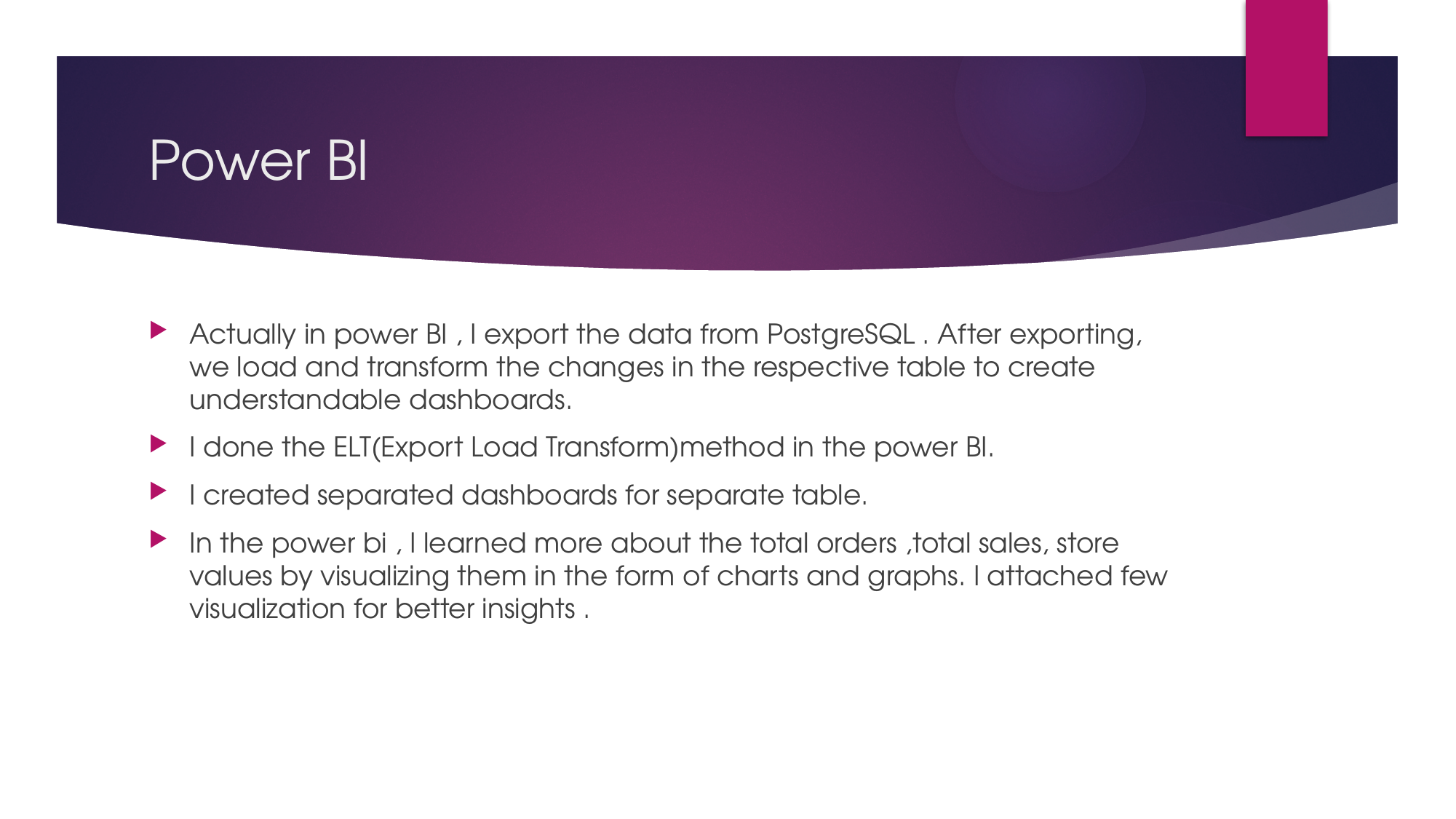

# Power BI
Actually in power BI , I export the data from PostgreSQL . After exporting, we load and transform the changes in the respective table to create understandable dashboards.
I done the ELT(Export Load Transform)method in the power BI.
I created separated dashboards for separate table.
In the power bi , I learned more about the total orders ,total sales, store values by visualizing them in the form of charts and graphs. I attached few visualization for better insights .